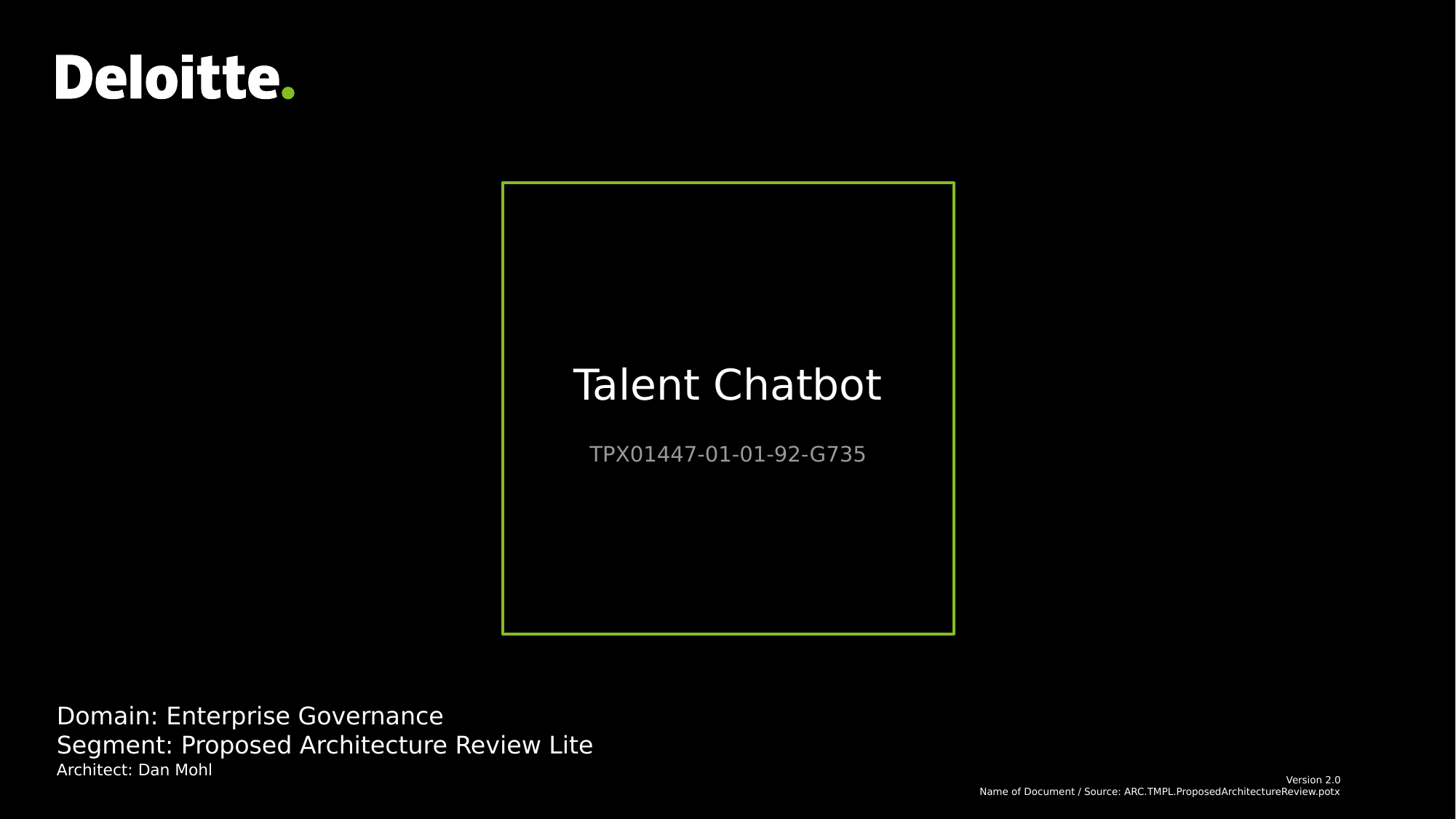

# Talent Chatbot TPX01447-01-01-92-G735
Domain: Enterprise Governance
Segment: Proposed Architecture Review Lite
Architect: Dan Mohl